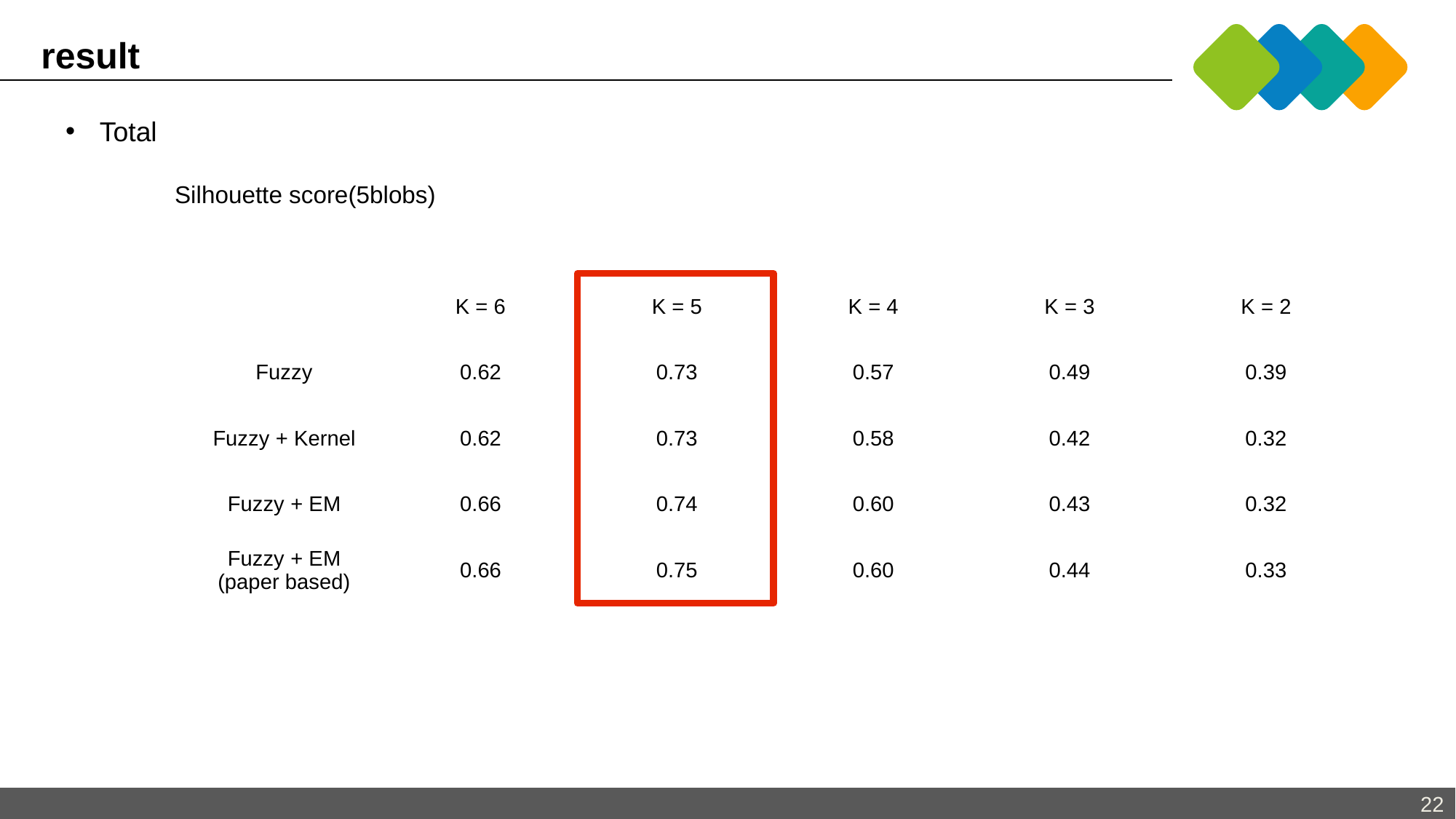

result
Total

	Silhouette score(5blobs)
|  | K = 6 | K = 5 | K = 4 | K = 3 | K = 2 |
| --- | --- | --- | --- | --- | --- |
| Fuzzy | 0.62 | 0.73 | 0.57 | 0.49 | 0.39 |
| Fuzzy + Kernel | 0.62 | 0.73 | 0.58 | 0.42 | 0.32 |
| Fuzzy + EM | 0.66 | 0.74 | 0.60 | 0.43 | 0.32 |
| Fuzzy + EM (paper based) | 0.66 | 0.75 | 0.60 | 0.44 | 0.33 |